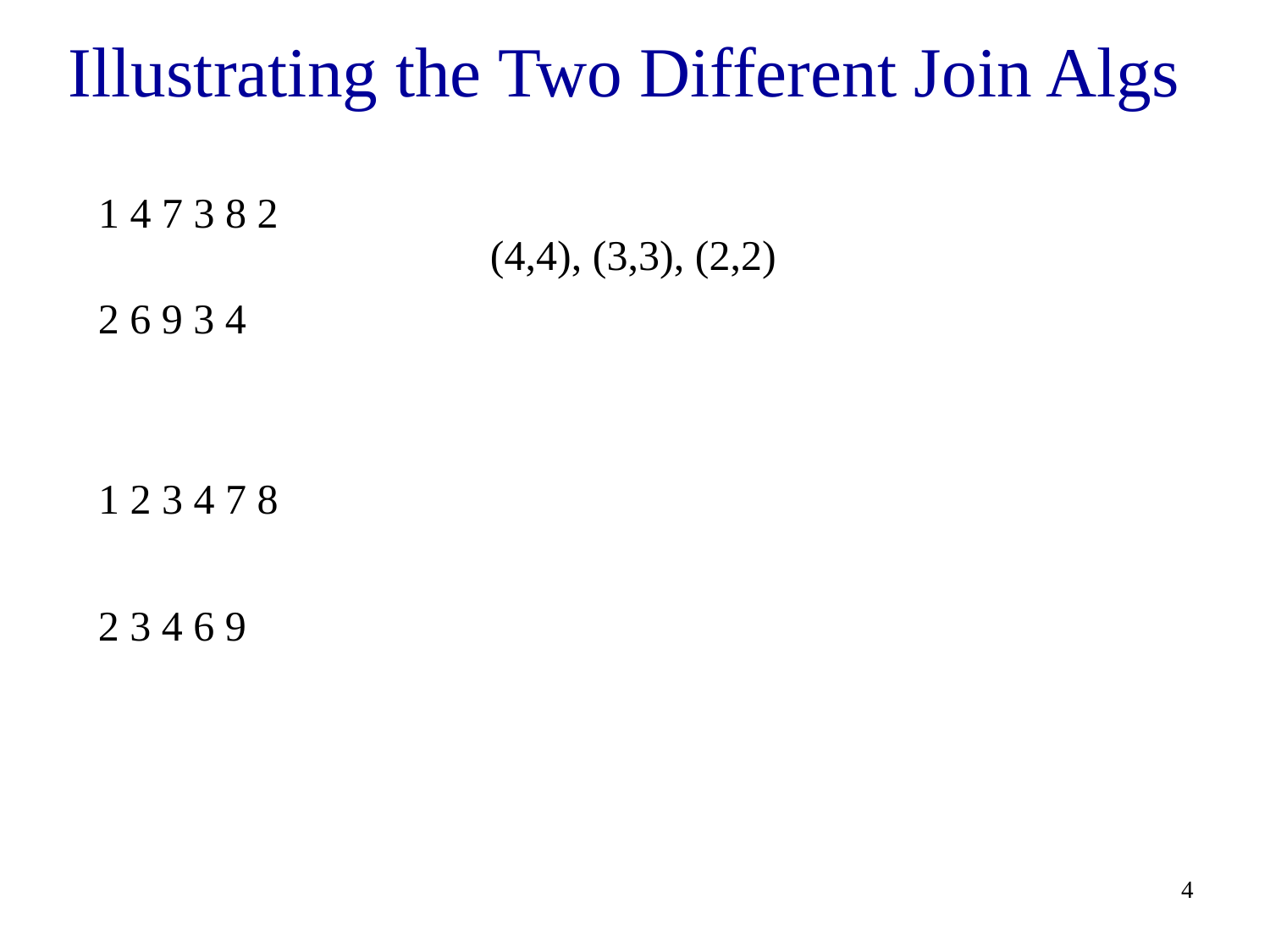

# Illustrating the Two Different Join Algs
1 4 7 3 8 2
(4,4), (3,3), (2,2)
2 6 9 3 4
1 2 3 4 7 8
2 3 4 6 9
4